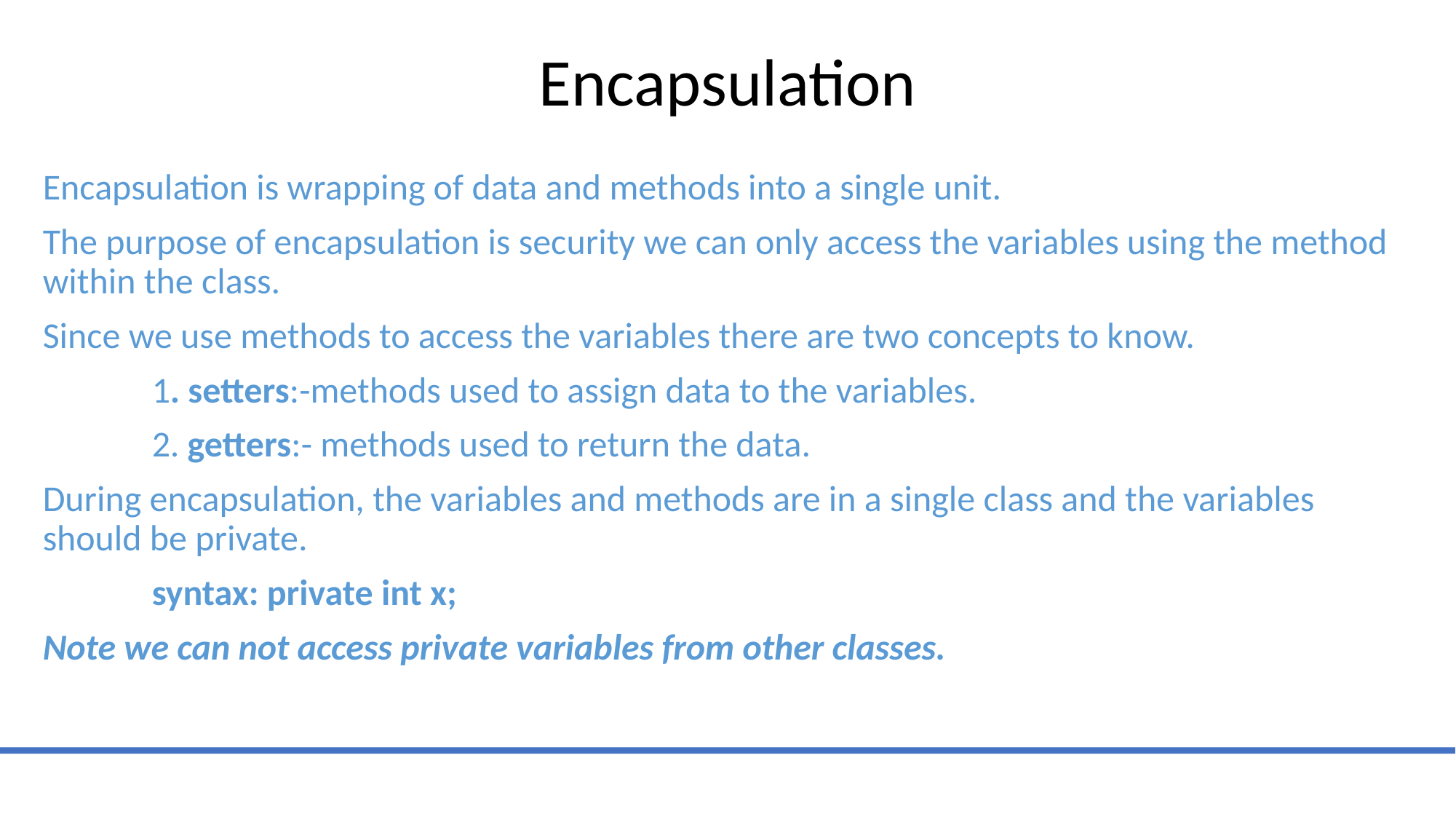

# Encapsulation
Encapsulation is wrapping of data and methods into a single unit.
The purpose of encapsulation is security we can only access the variables using the method within the class.
Since we use methods to access the variables there are two concepts to know.
	1. setters:-methods used to assign data to the variables.
	2. getters:- methods used to return the data.
During encapsulation, the variables and methods are in a single class and the variables should be private.
	syntax: private int x;
Note we can not access private variables from other classes.